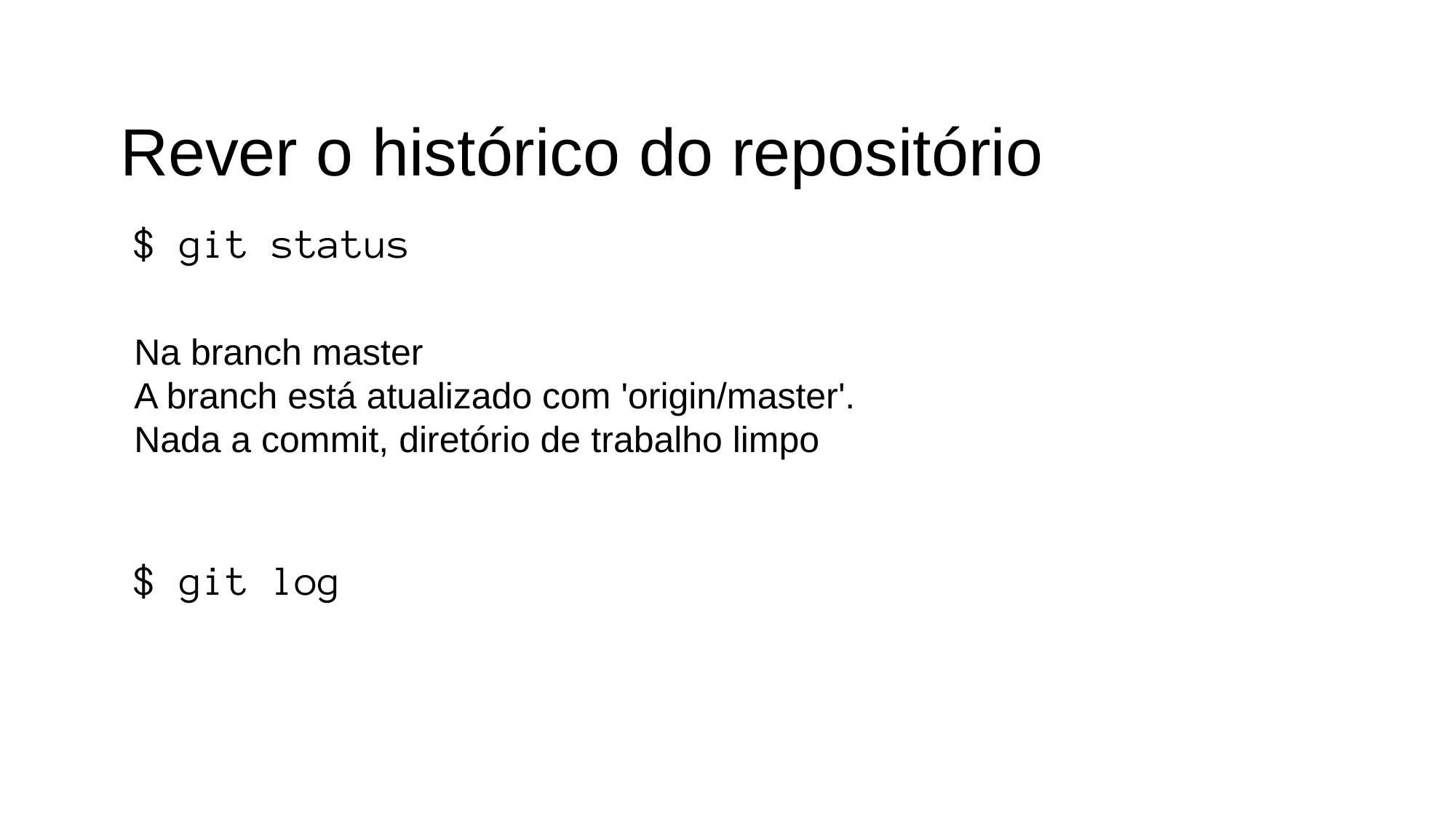

# Rever o histórico do repositório
$ git status
Na branch master
A branch está atualizado com 'origin/master'.
Nada a commit, diretório de trabalho limpo
$ git log